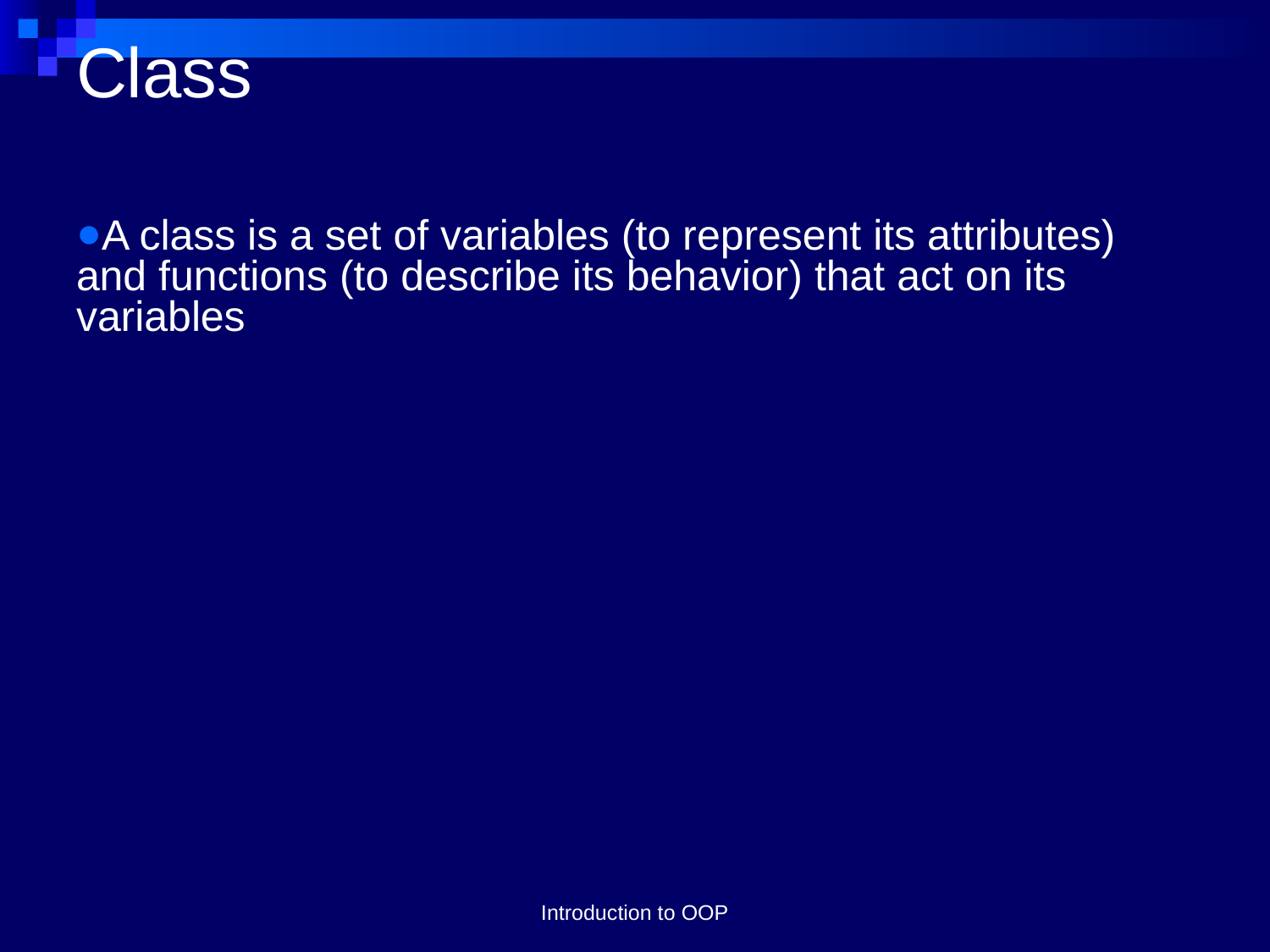

# Class
A class is a set of variables (to represent its attributes) and functions (to describe its behavior) that act on its variables

Introduction to OOP